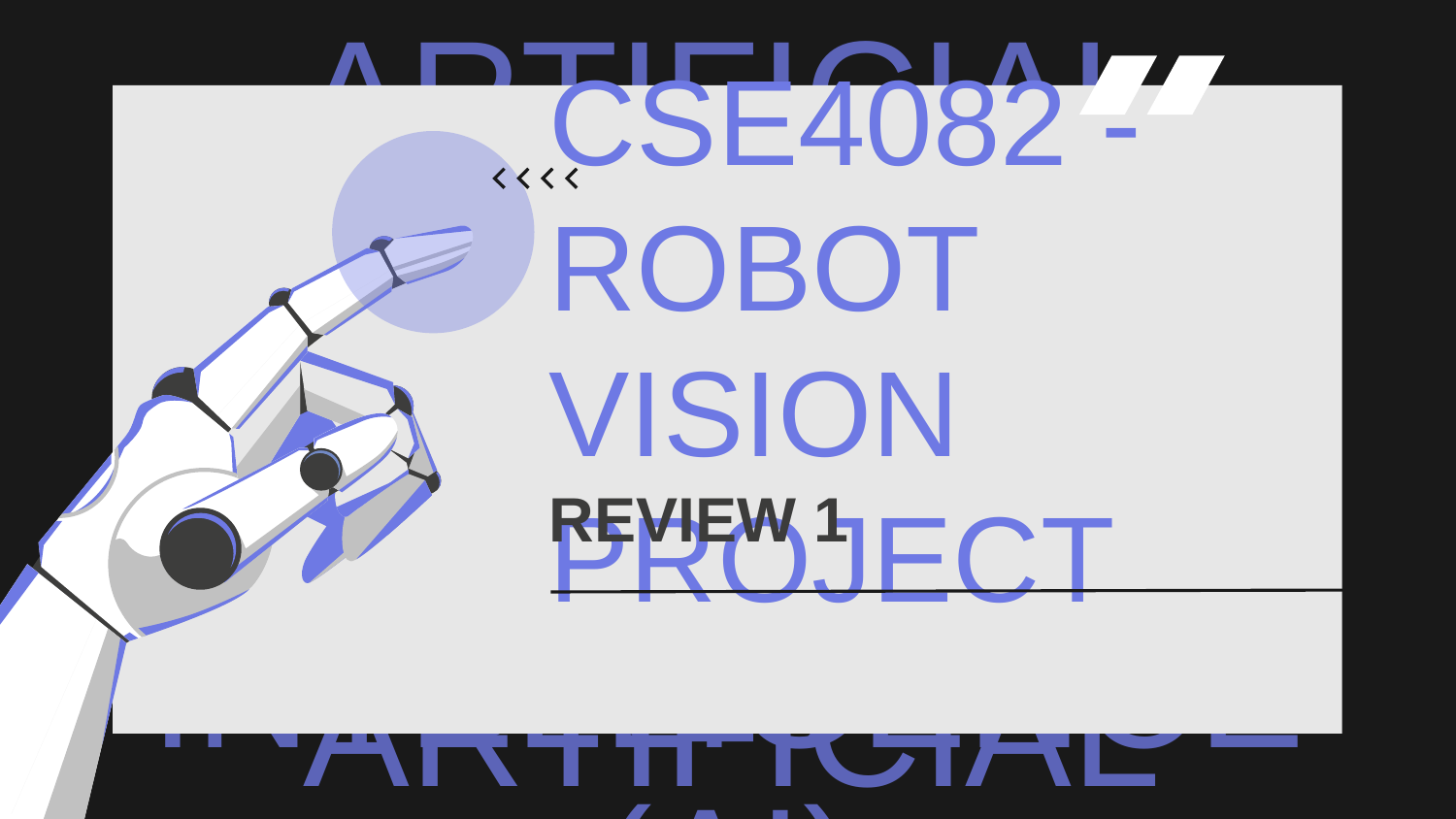

# CSE4082 - ROBOT VISION PROJECT

REVIEW 1